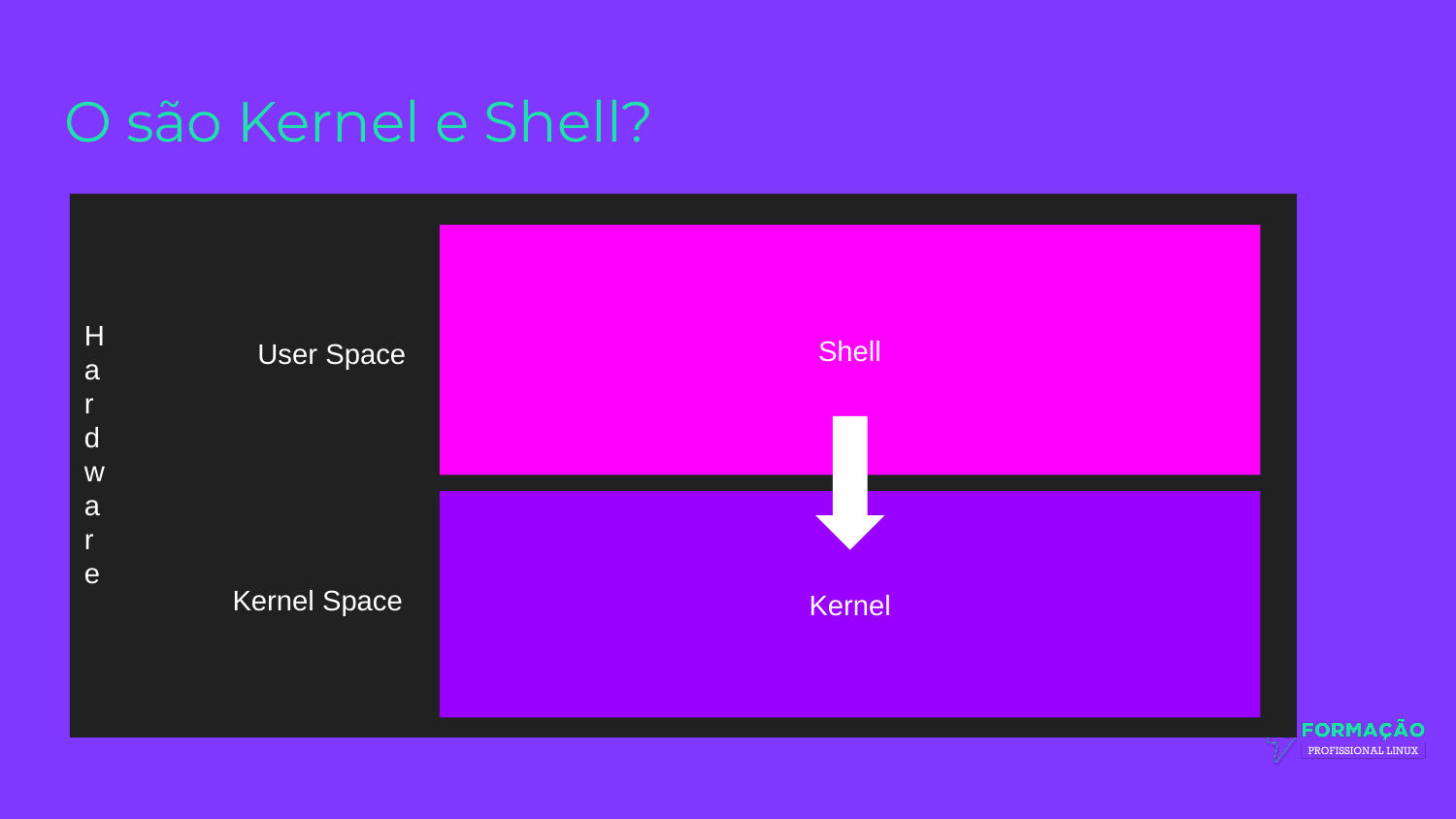

# O são Kernel e Shell?

Shell
Hardware
User Space

Kernel
Kernel Space